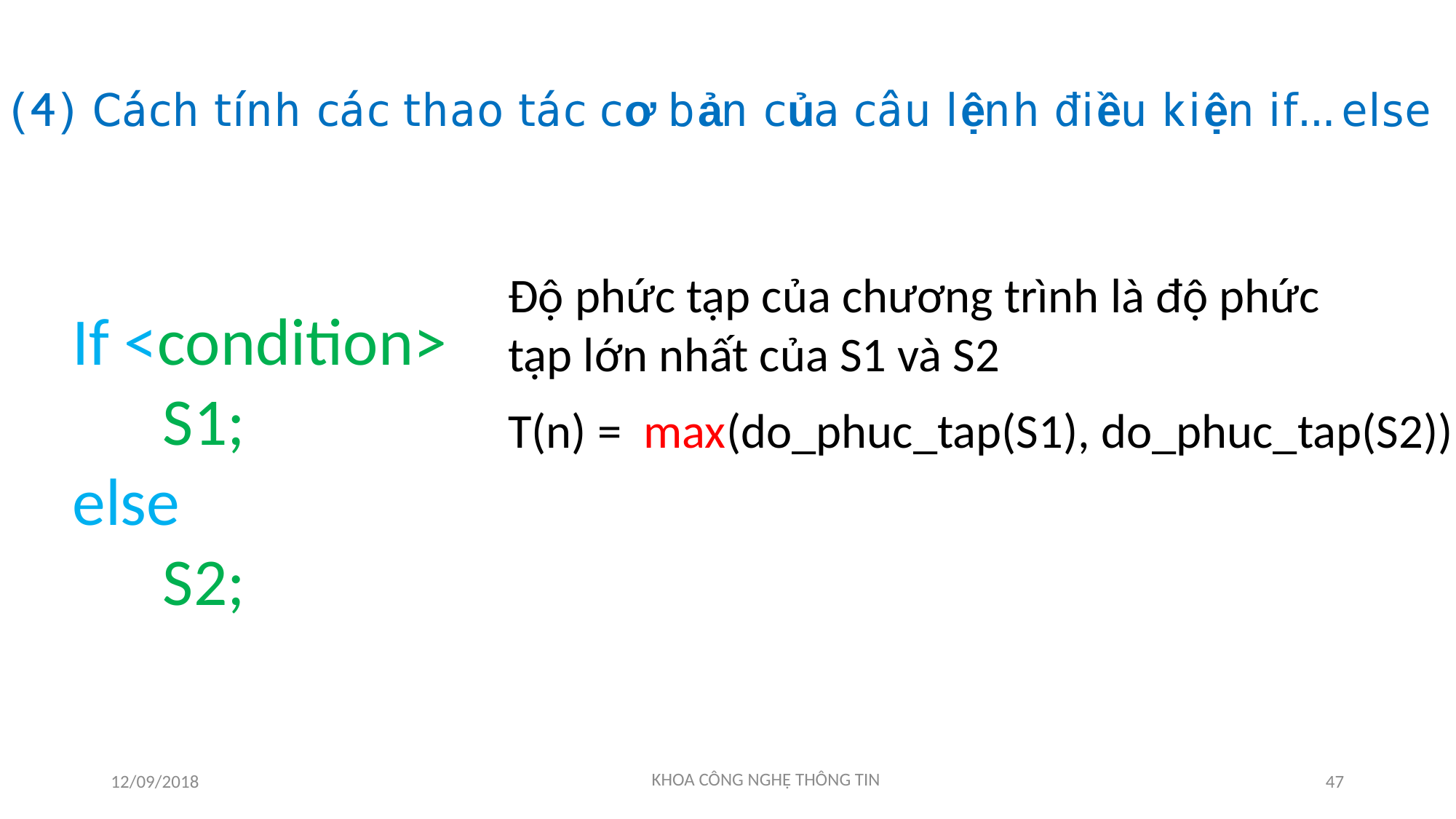

# (4) Cách tính các thao tác cơ bản của câu lệnh điều kiện if…else
Độ phức tạp của chương trình là độ phức tạp lớn nhất của S1 và S2
If <condition>
      S1;
else
      S2;

T(n) =  max(do_phuc_tap(S1), do_phuc_tap(S2));
12/09/2018
47